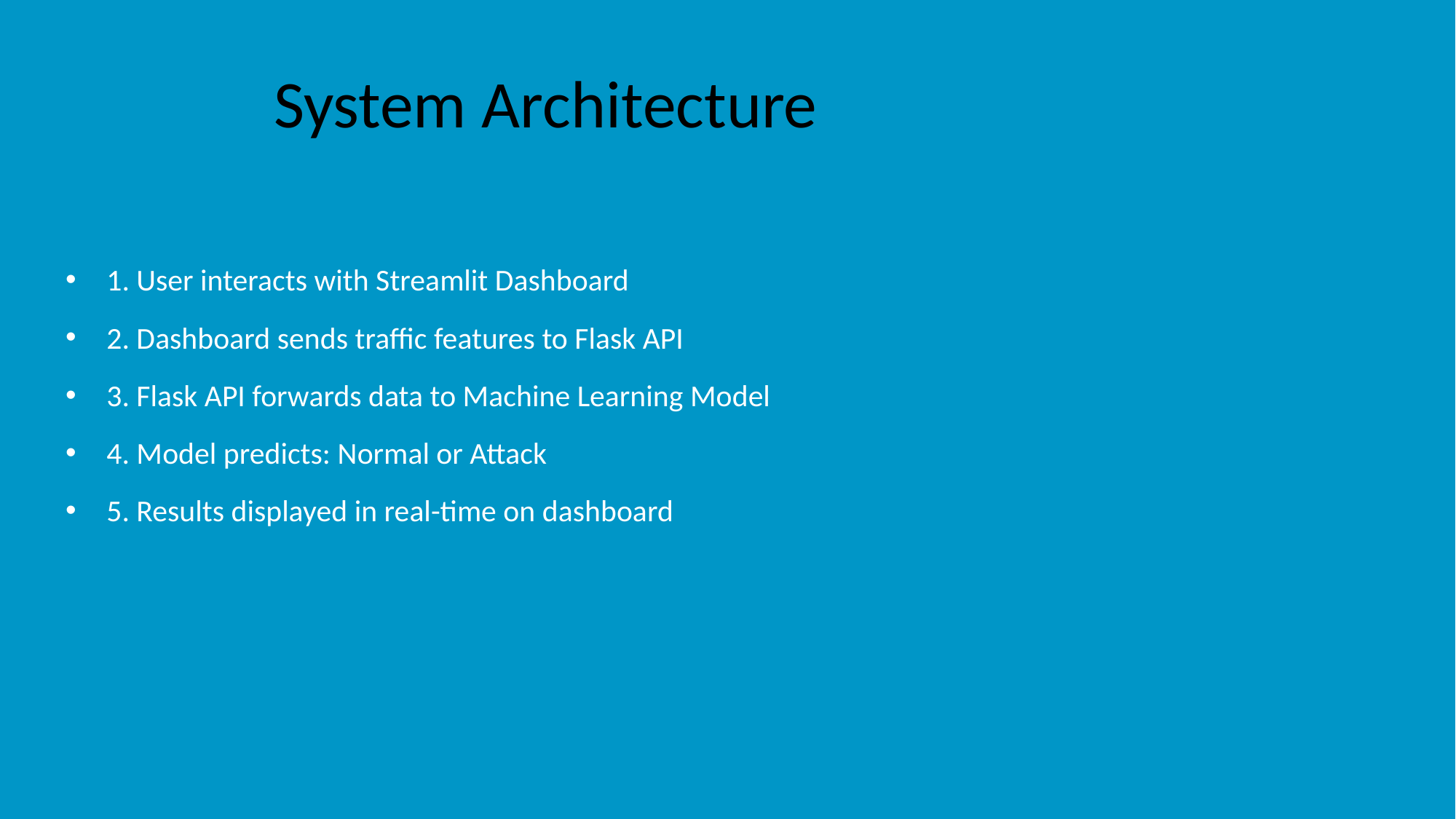

# System Architecture

1. User interacts with Streamlit Dashboard
2. Dashboard sends traffic features to Flask API
3. Flask API forwards data to Machine Learning Model
4. Model predicts: Normal or Attack
5. Results displayed in real-time on dashboard